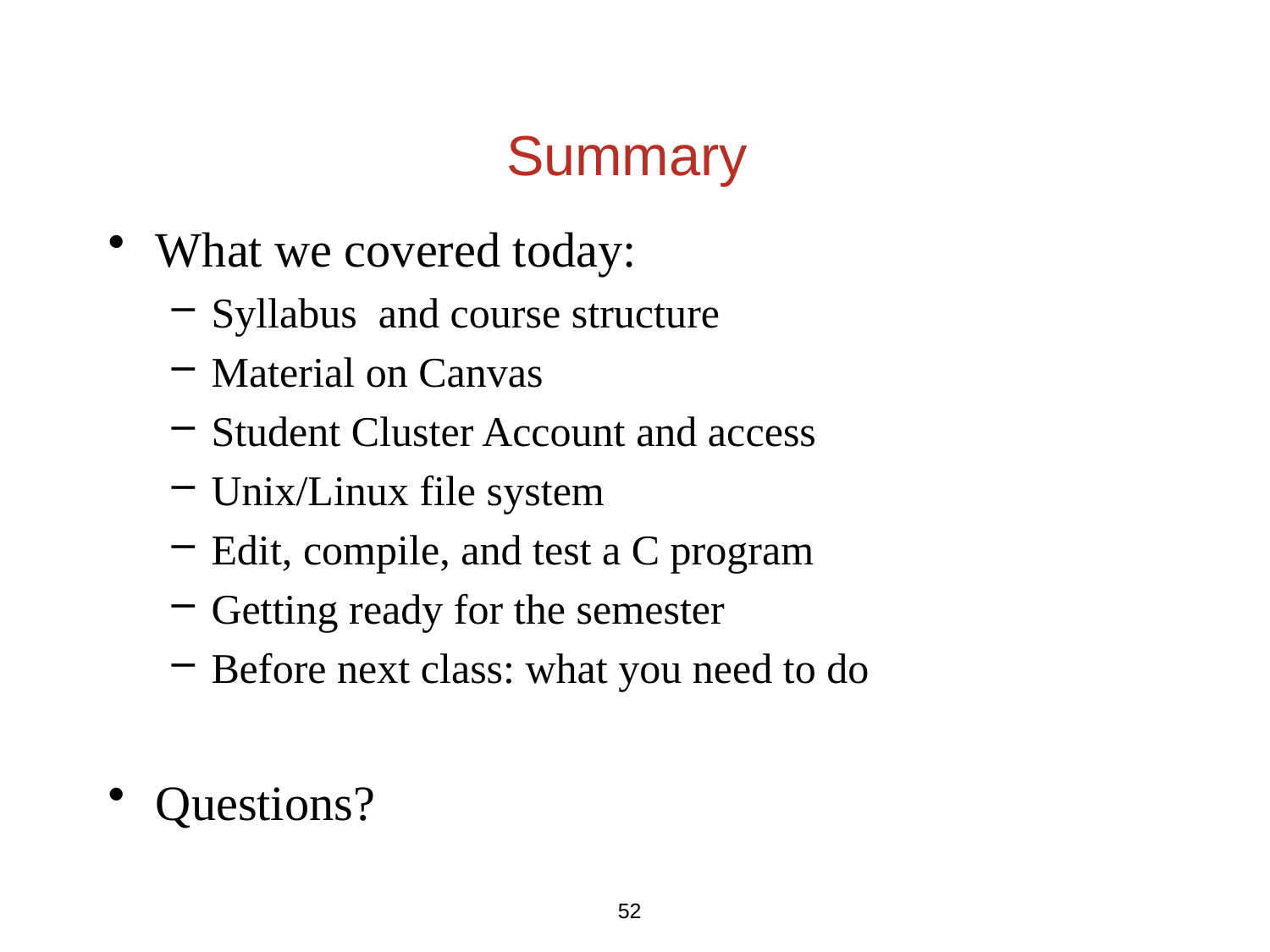

# Summary
What we covered today:
Syllabus  and course structure
Material on Canvas
Student Cluster Account and access
Unix/Linux file system
Edit, compile, and test a C program
Getting ready for the semester
Before next class: what you need to do

Questions?
52